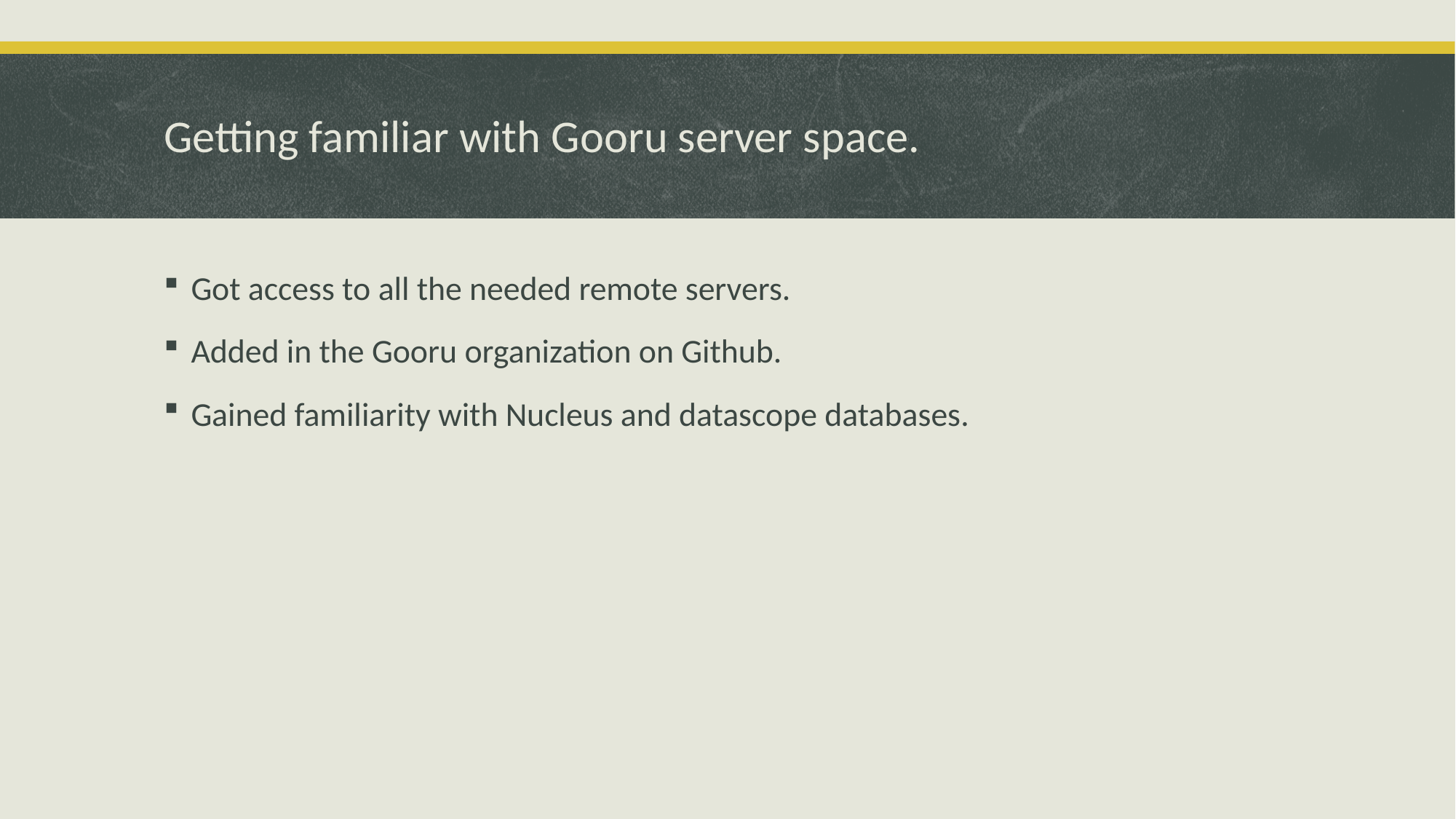

# Getting familiar with Gooru server space.
Got access to all the needed remote servers.
Added in the Gooru organization on Github.
Gained familiarity with Nucleus and datascope databases.